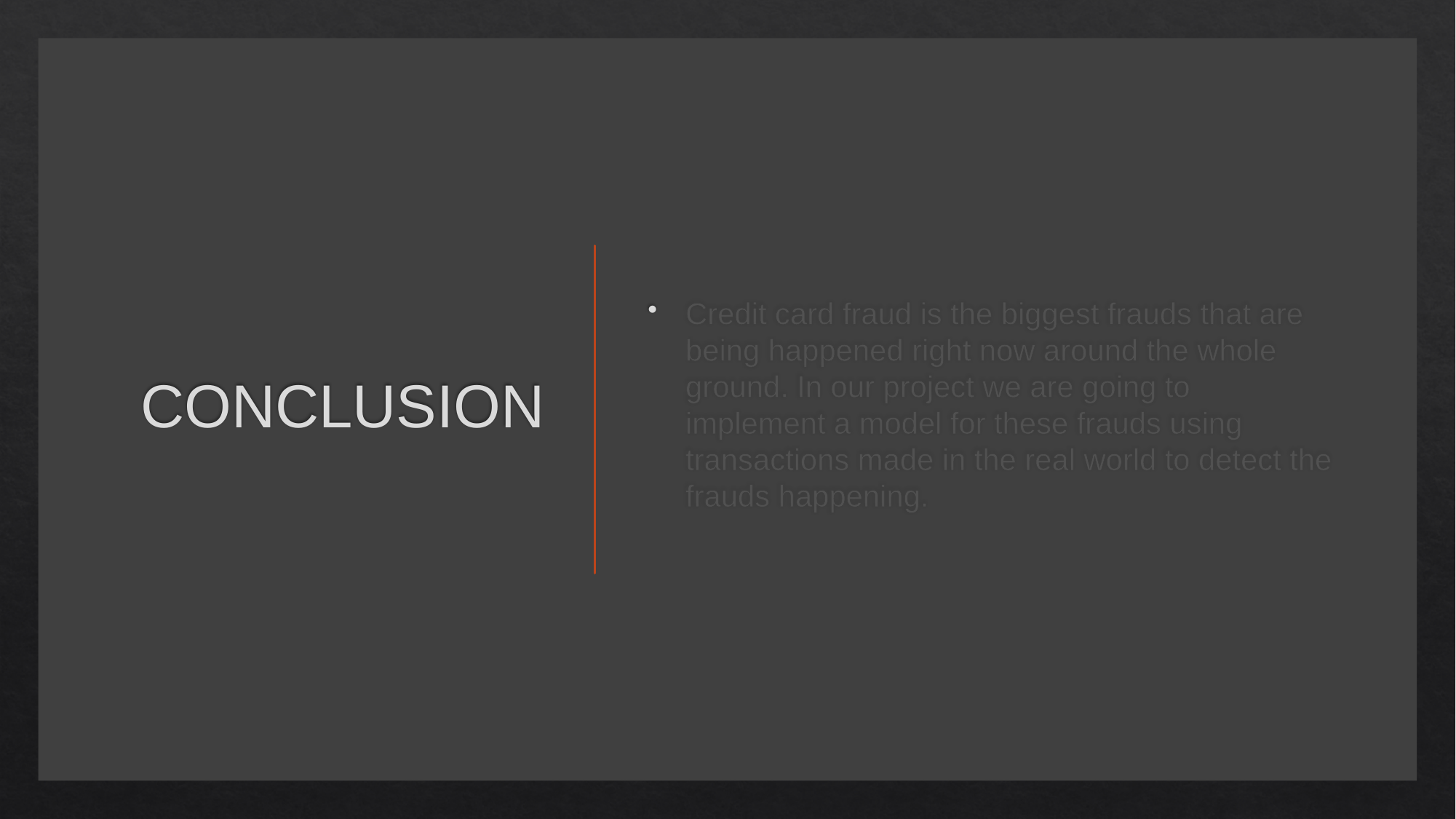

# CONCLUSION
Credit card fraud is the biggest frauds that are being happened right now around the whole ground. In our project we are going to implement a model for these frauds using transactions made in the real world to detect the frauds happening.